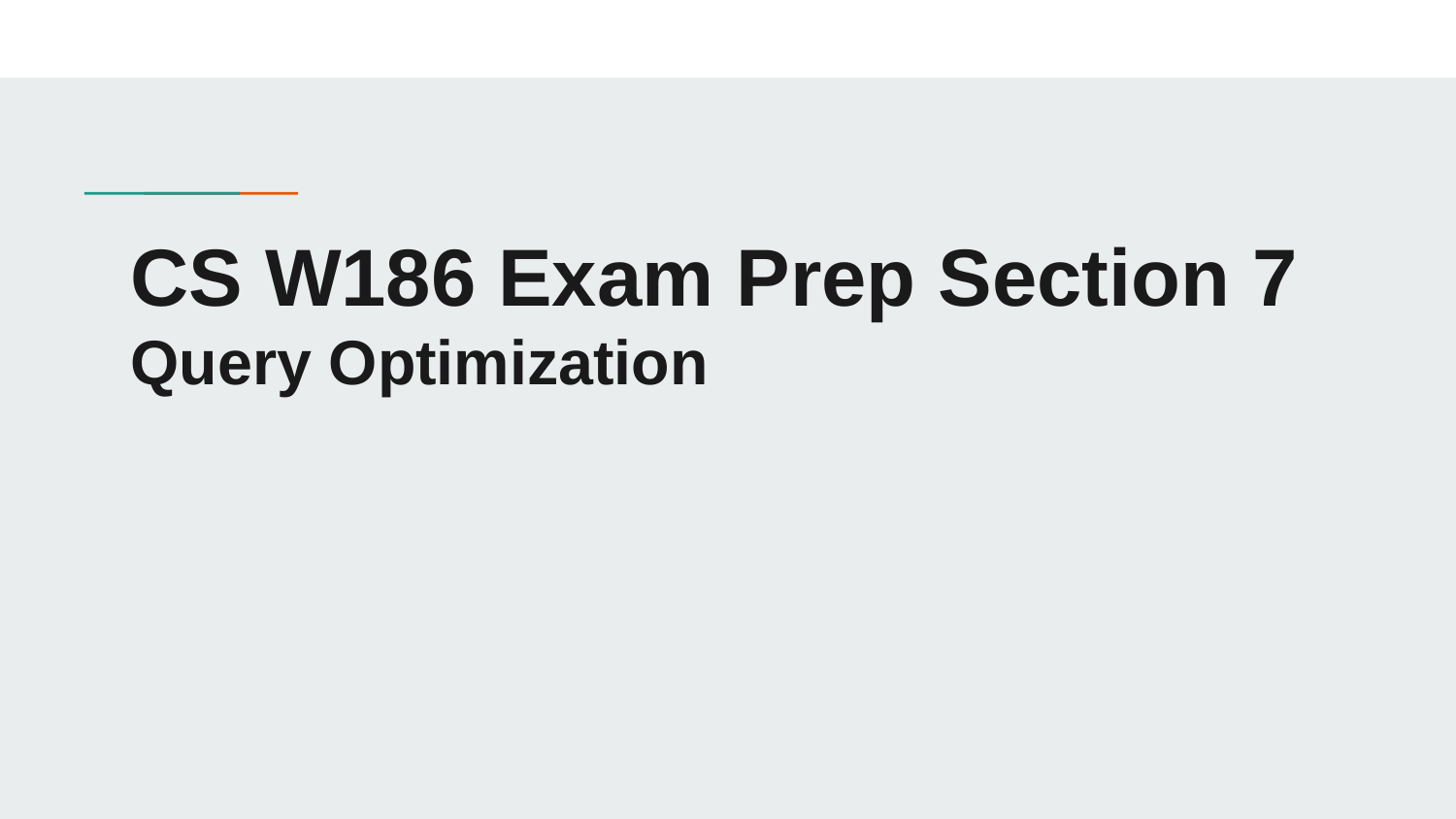

# CS W186 Exam Prep Section 7
Query Optimization